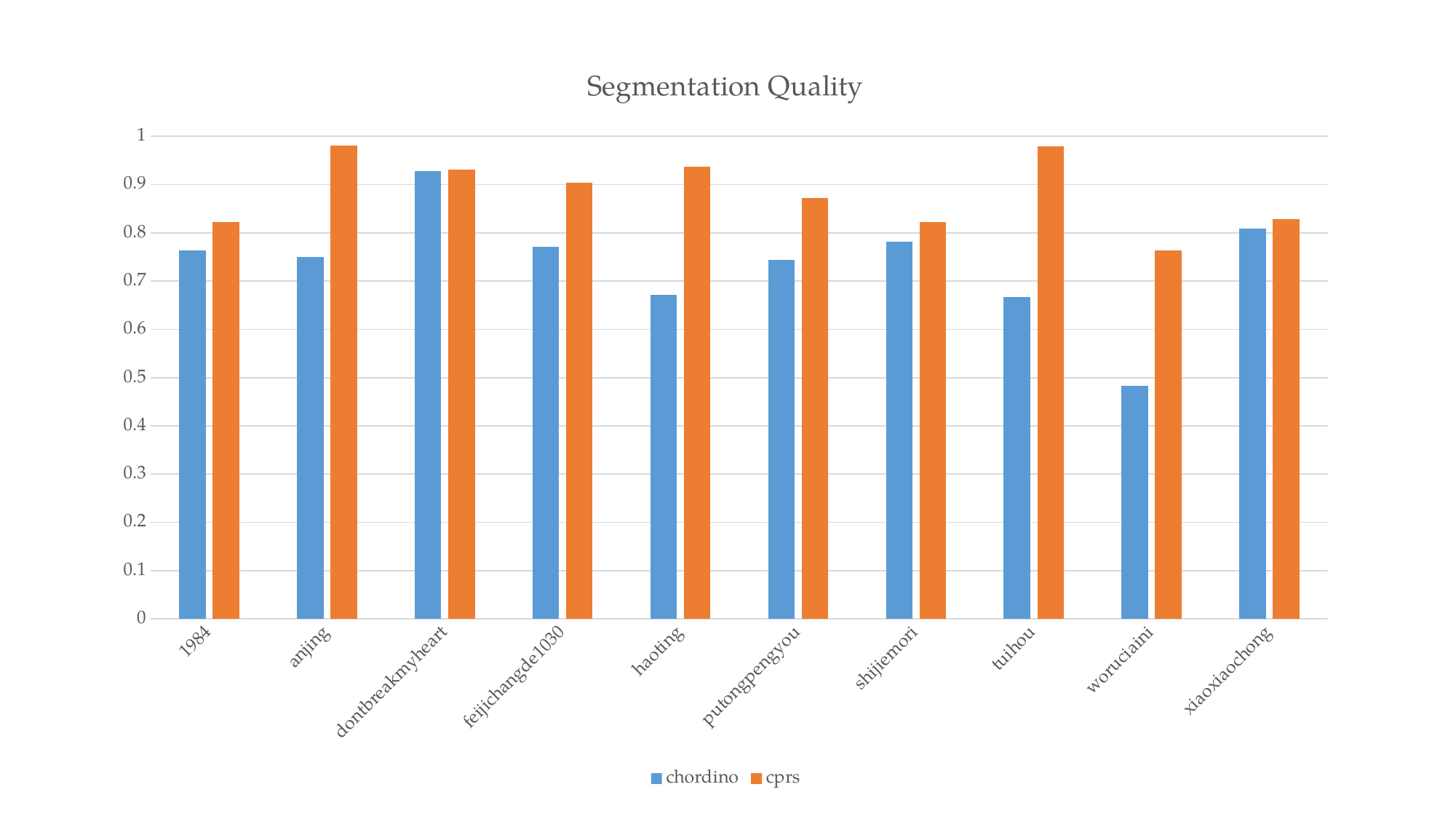

### Chart: Segmentation Quality

| Category | chordino | cprs |
|---|---|---|
| 1984 | 0.7632 | 0.8222 |
| anjing | 0.75 | 0.9806 |
| dontbreakmyheart | 0.9279 | 0.9314 |
| feijichangde1030 | 0.7717 | 0.9038 |
| haoting | 0.6712 | 0.9375 |
| putongpengyou | 0.7442 | 0.8725 |
| shijiemori | 0.7813 | 0.822 |
| tuihou | 0.6667 | 0.9785 |
| woruciaini | 0.4832 | 0.7629 |
| xiaoxiaochong | 0.8087 | 0.828 |